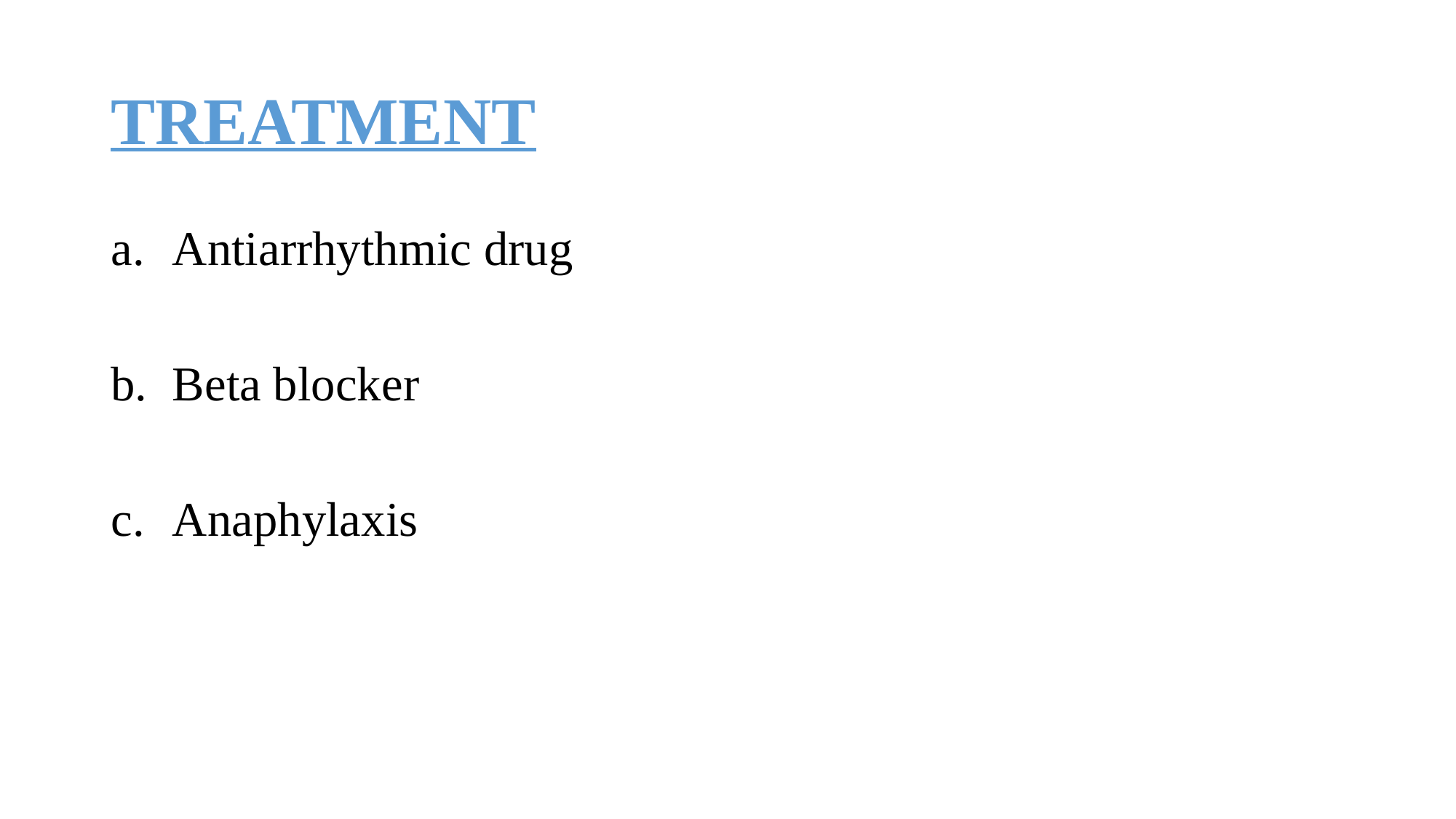

# TREATMENT
Antiarrhythmic drug

Beta blocker

Anaphylaxis